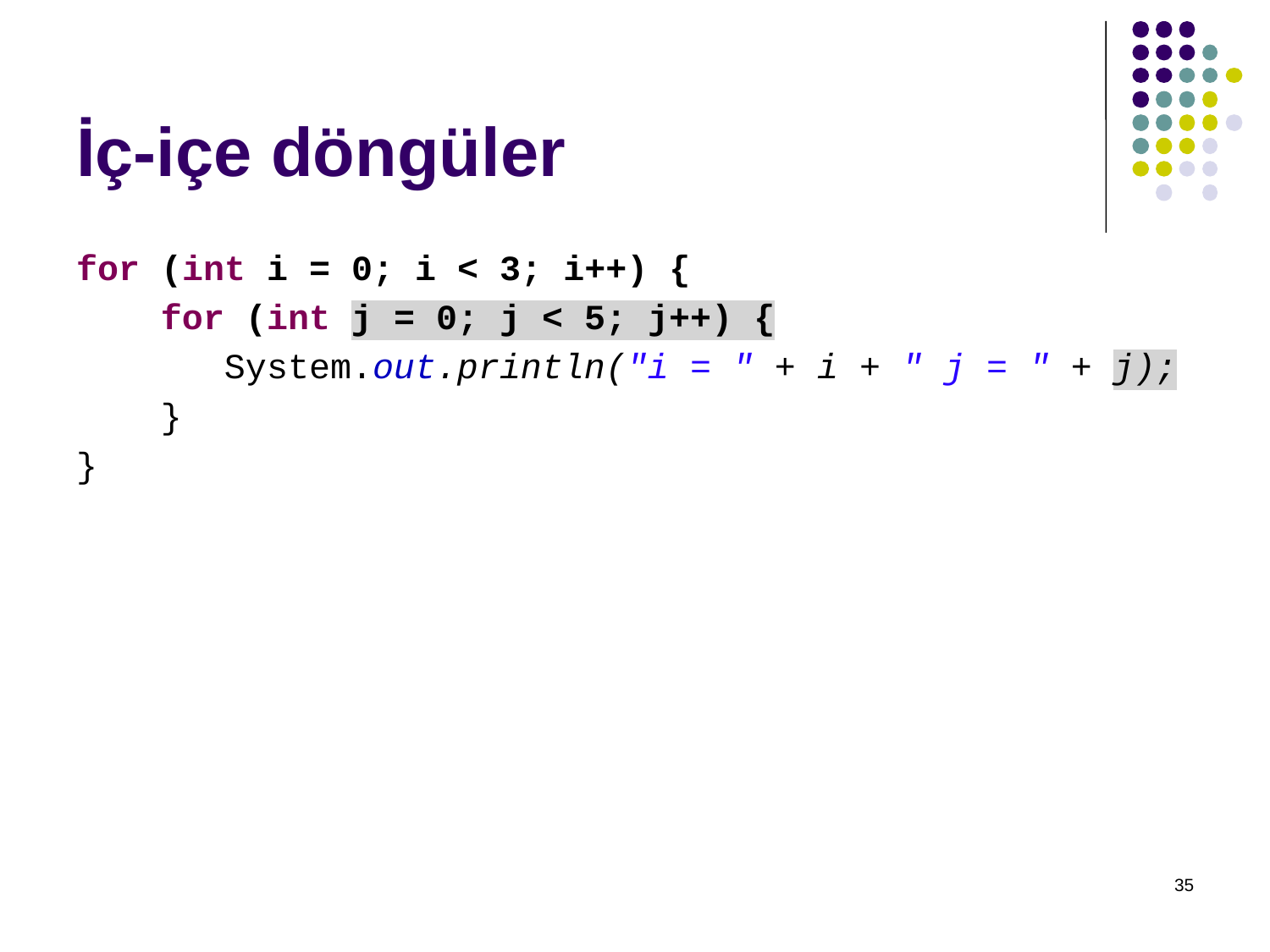

# İç-içe döngüler
for (int i = 0; i < 3; i++) {
    for (int j = 0; j < 5; j++) {
       System.out.println("i = " + i + " j = " + j);
    }
}
35